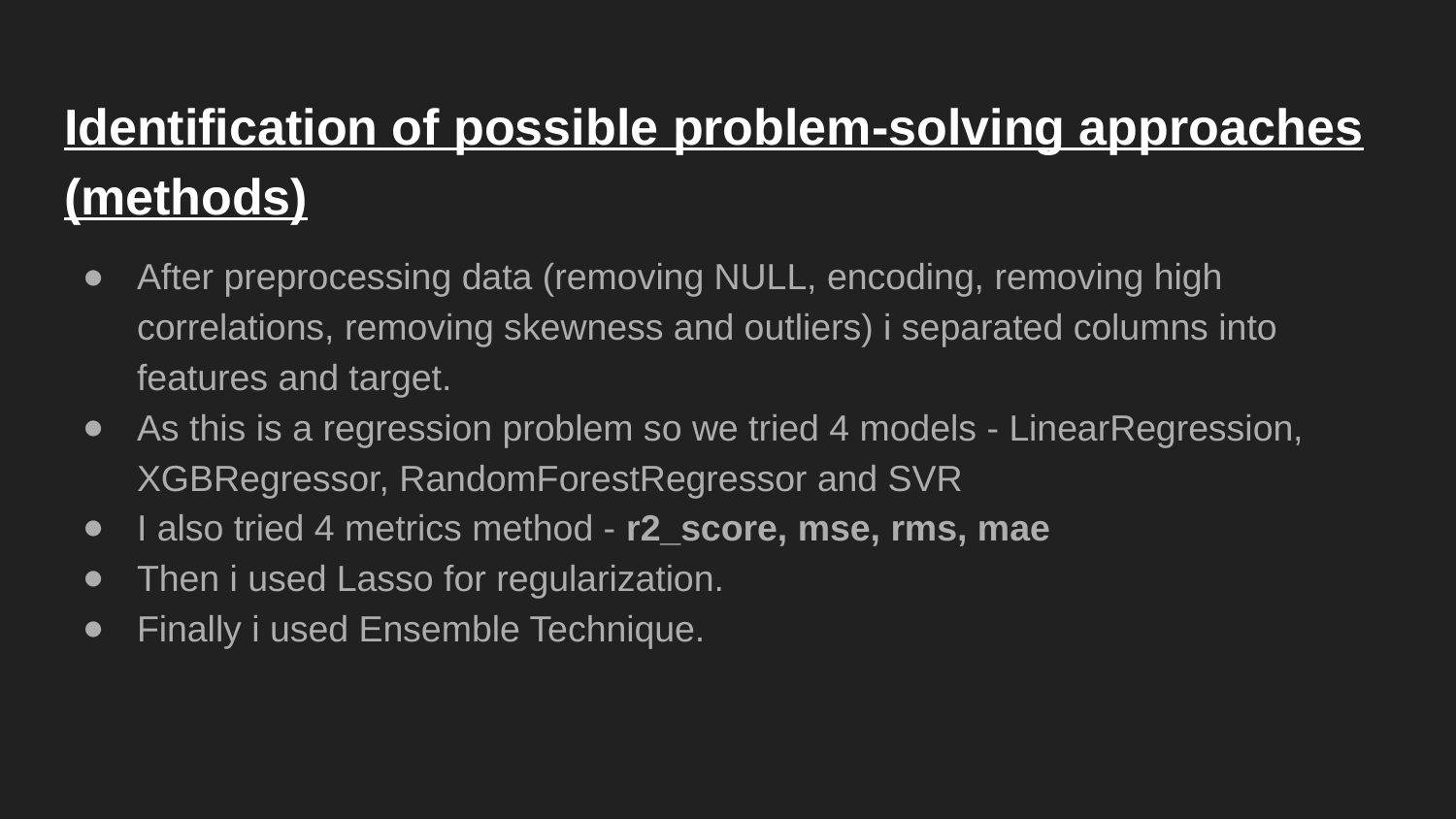

# Identification of possible problem-solving approaches (methods)
After preprocessing data (removing NULL, encoding, removing high correlations, removing skewness and outliers) i separated columns into features and target.
As this is a regression problem so we tried 4 models - LinearRegression, XGBRegressor, RandomForestRegressor and SVR
I also tried 4 metrics method - r2_score, mse, rms, mae
Then i used Lasso for regularization.
Finally i used Ensemble Technique.